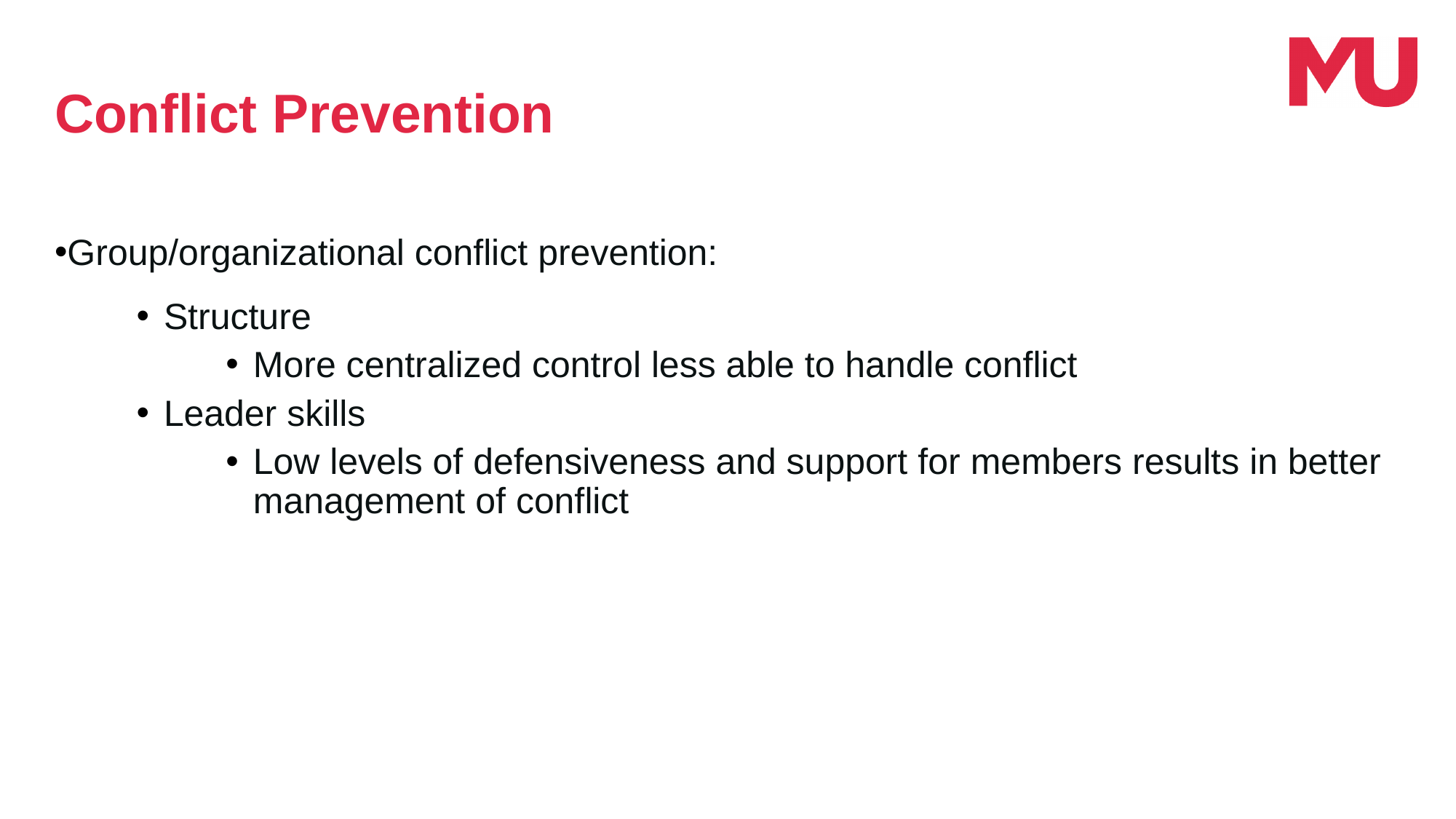

Conflict Prevention
Group/organizational conflict prevention:
Structure
More centralized control less able to handle conflict
Leader skills
Low levels of defensiveness and support for members results in better management of conflict